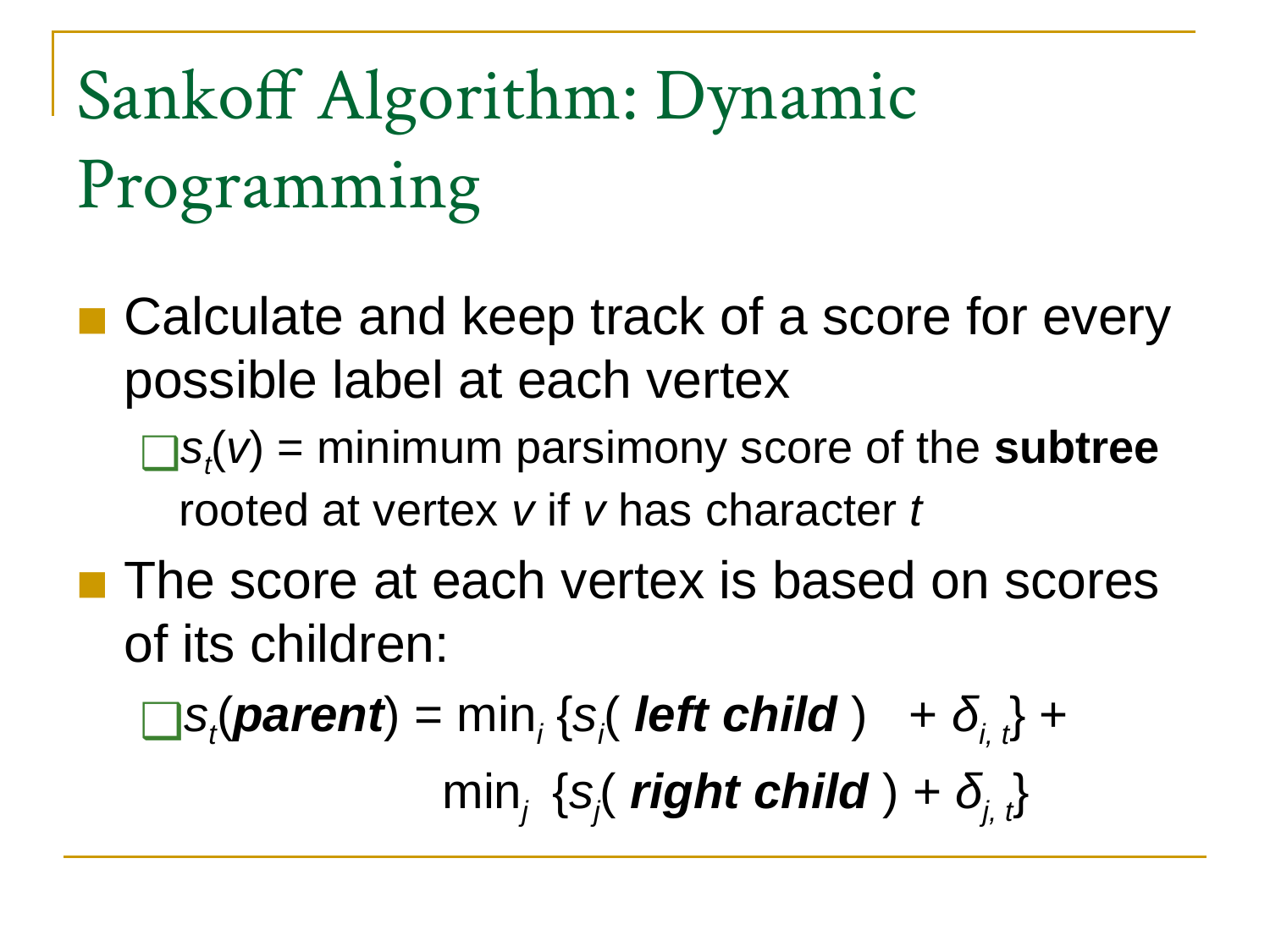

# Sankoff Algorithm: Dynamic Programming
Calculate and keep track of a score for every possible label at each vertex
st(v) = minimum parsimony score of the subtree rooted at vertex v if v has character t
The score at each vertex is based on scores of its children:
st(parent) = mini {si( left child )   + δi, t} +
                      minj   {sj( right child ) + δj, t}